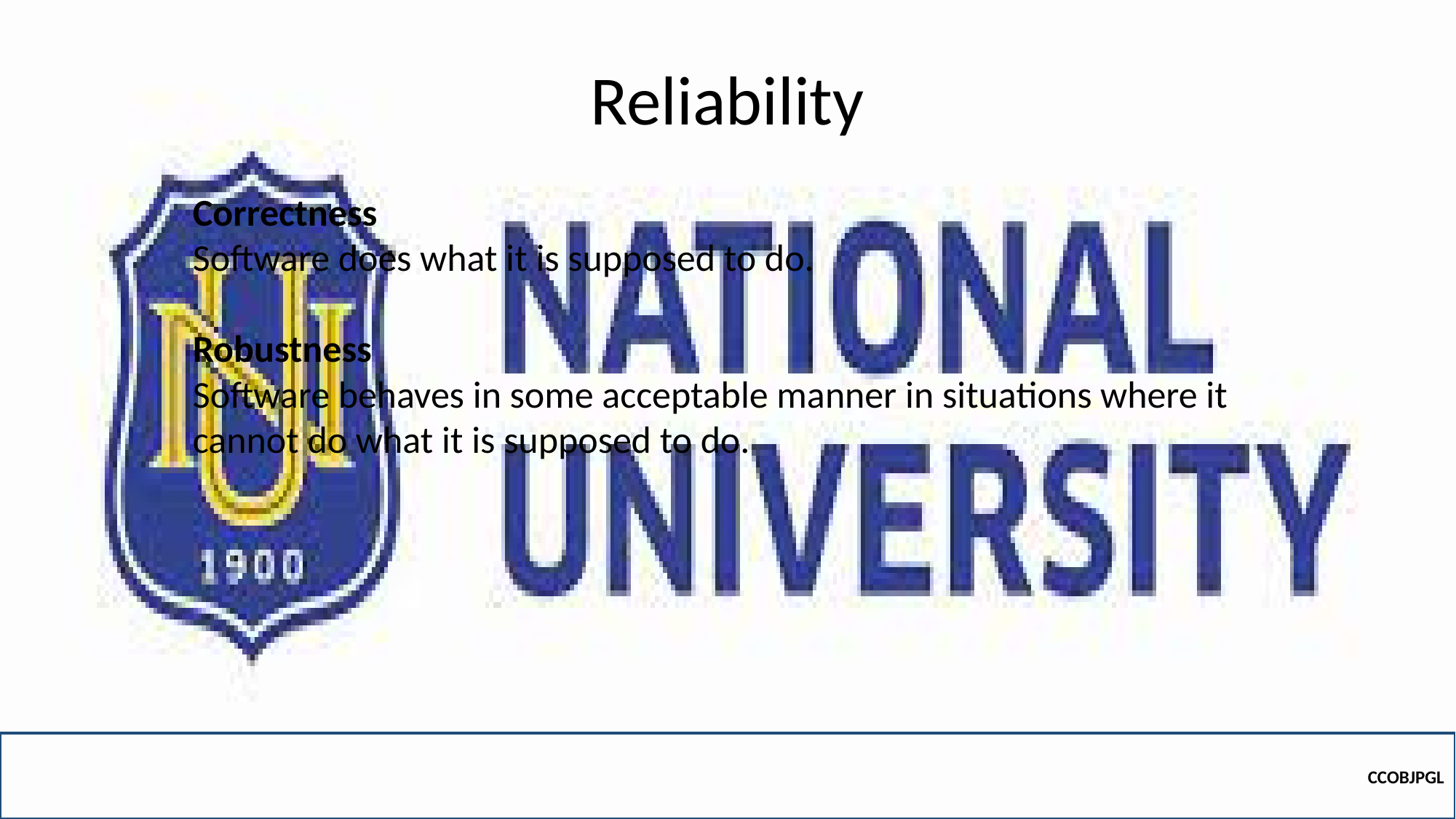

# Reliability
Correctness
Software does what it is supposed to do.

Robustness
Software behaves in some acceptable manner in situations where it cannot do what it is supposed to do.

CCOBJPGL